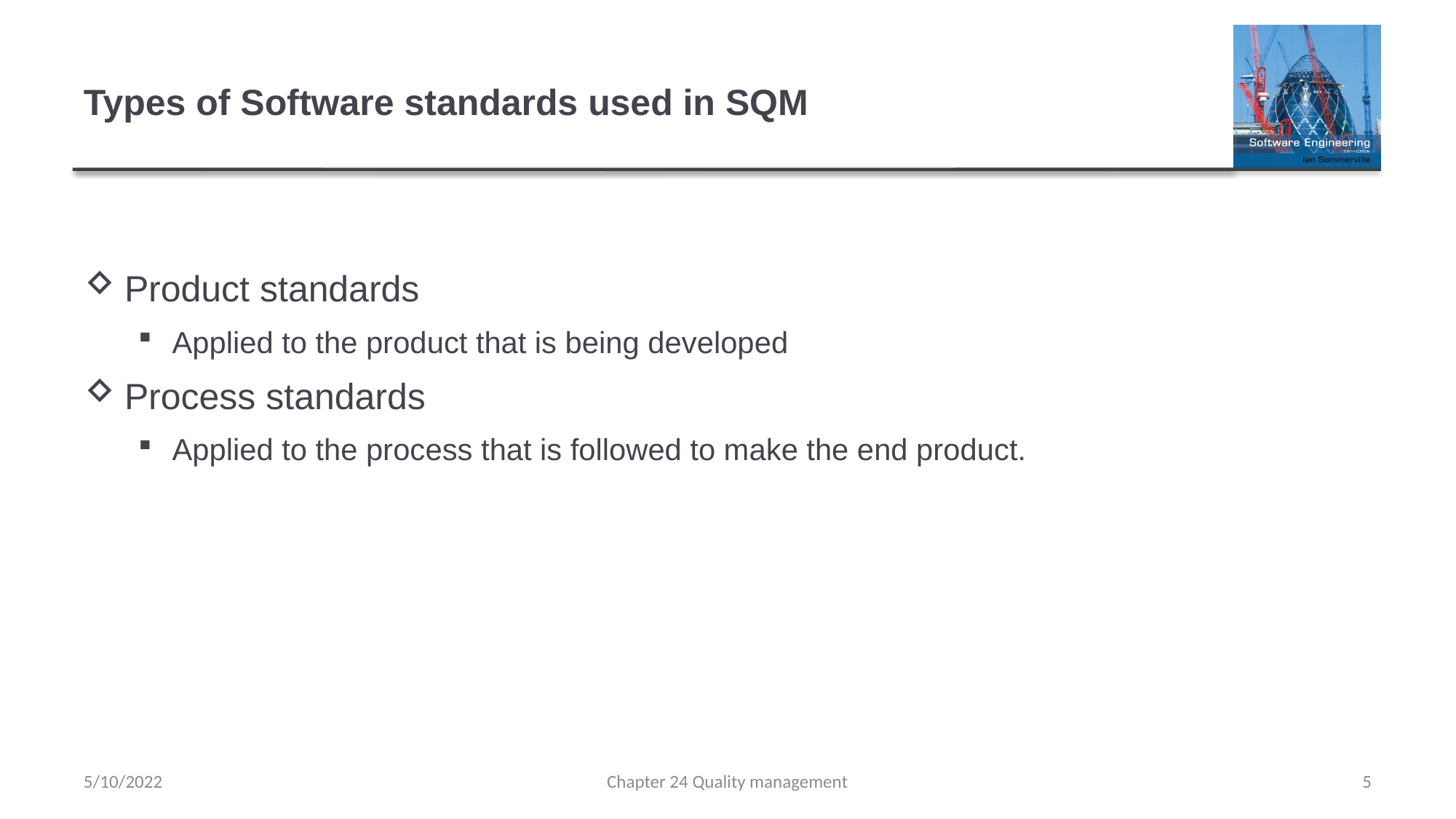

# Types of Software standards used in SQM
Product standards
Applied to the product that is being developed
Process standards
Applied to the process that is followed to make the end product.

5/10/2022
Chapter 24 Quality management
5